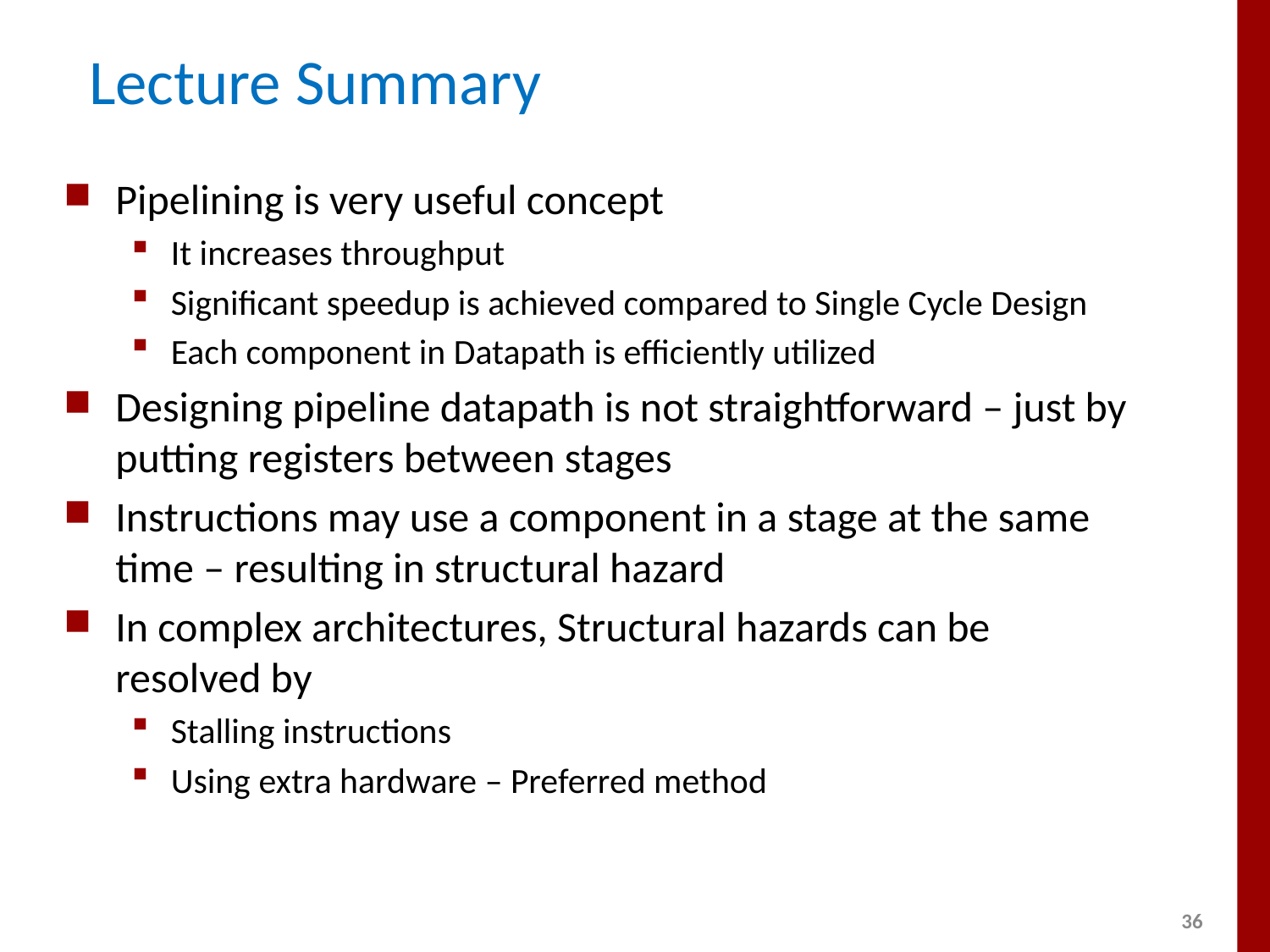

# Lecture Summary
Pipelining is very useful concept
It increases throughput
Significant speedup is achieved compared to Single Cycle Design
Each component in Datapath is efficiently utilized
Designing pipeline datapath is not straightforward – just by putting registers between stages
Instructions may use a component in a stage at the same time – resulting in structural hazard
In complex architectures, Structural hazards can be resolved by
Stalling instructions
Using extra hardware – Preferred method